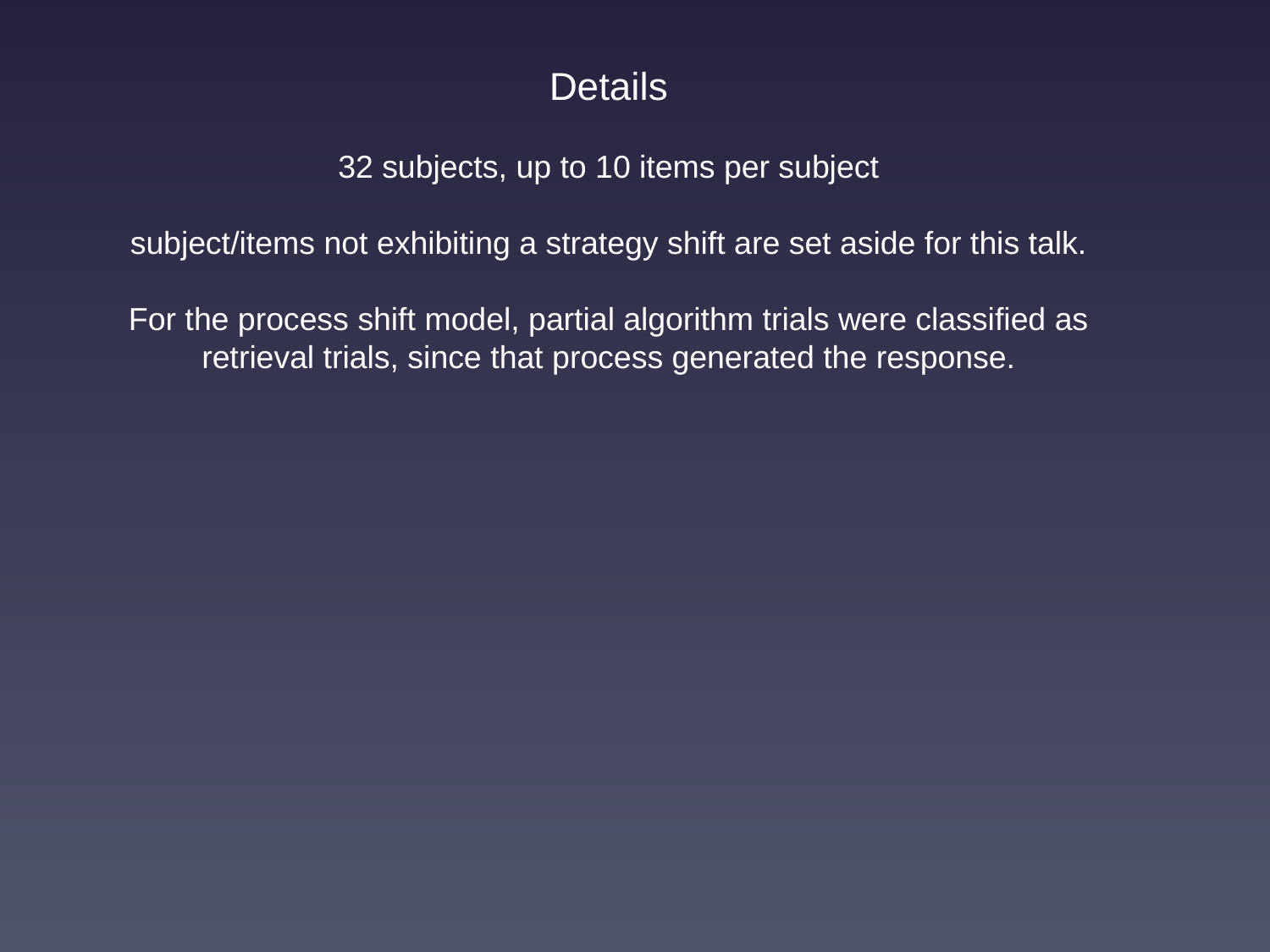

Details

32 subjects, up to 10 items per subject

subject/items not exhibiting a strategy shift are set aside for this talk.

For the process shift model, partial algorithm trials were classified as retrieval trials, since that process generated the response.